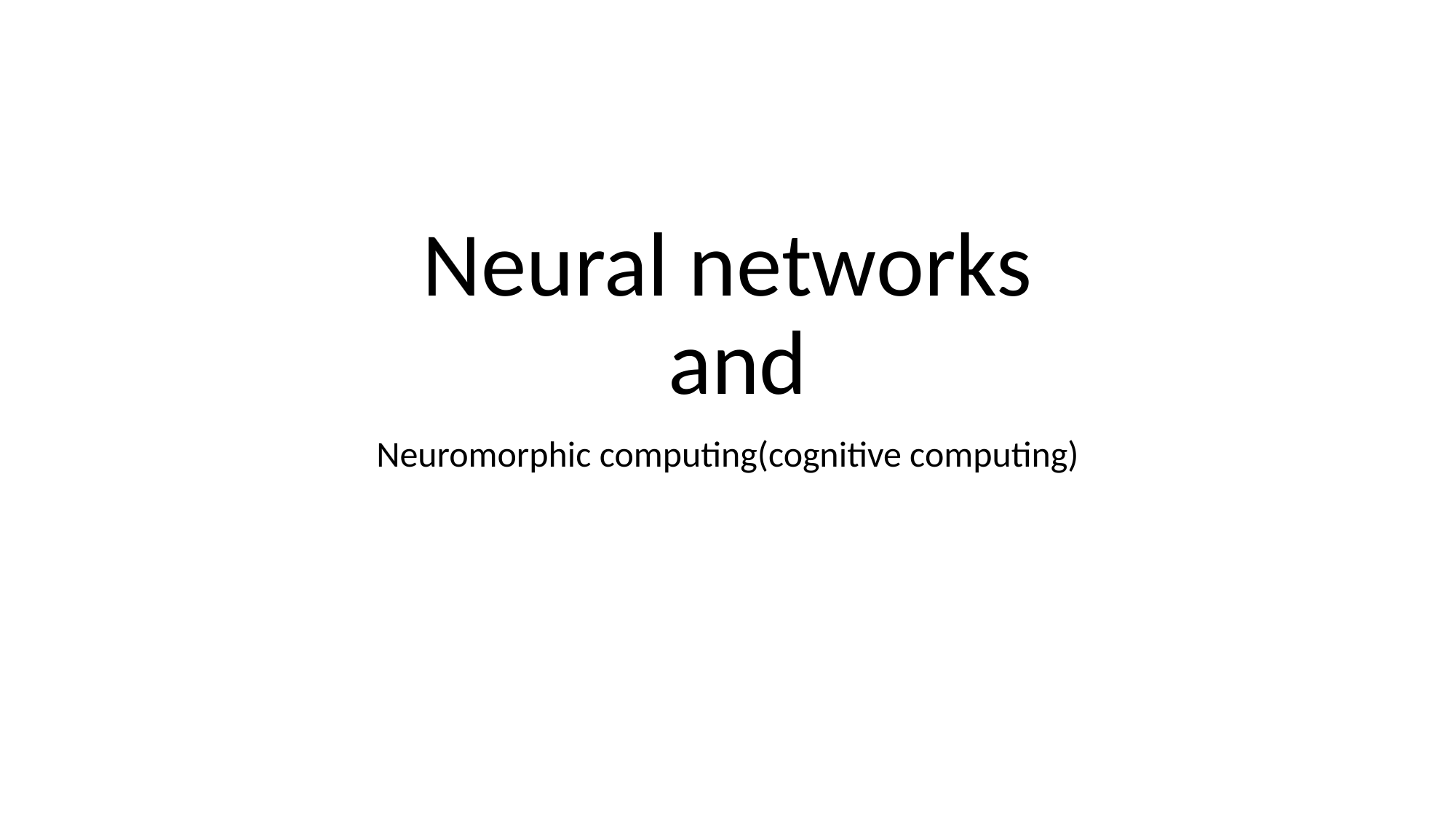

# Neural networks and
Neuromorphic computing(cognitive computing)